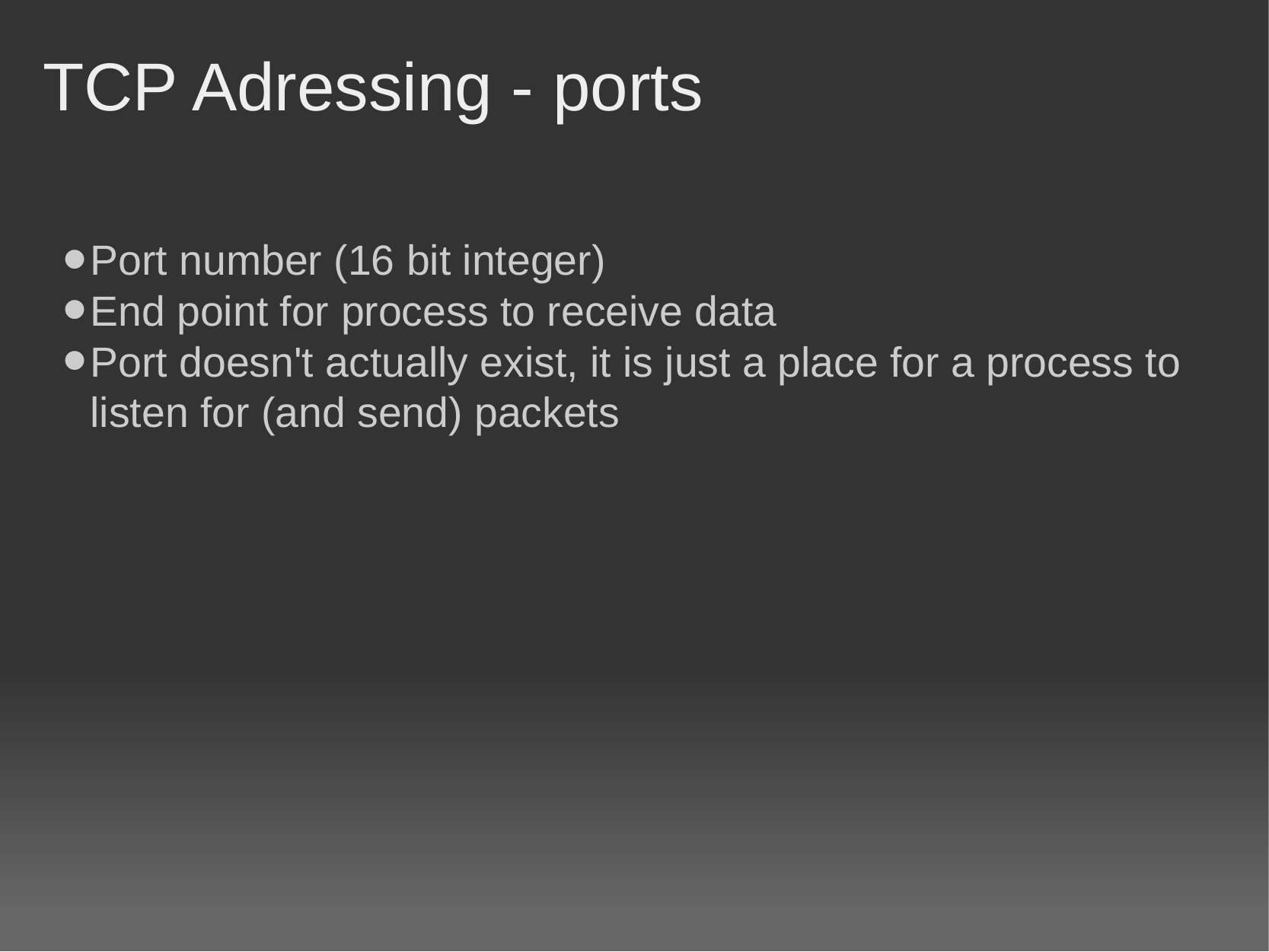

# TCP Adressing - ports
Port number (16 bit integer)
End point for process to receive data
Port doesn't actually exist, it is just a place for a process to listen for (and send) packets